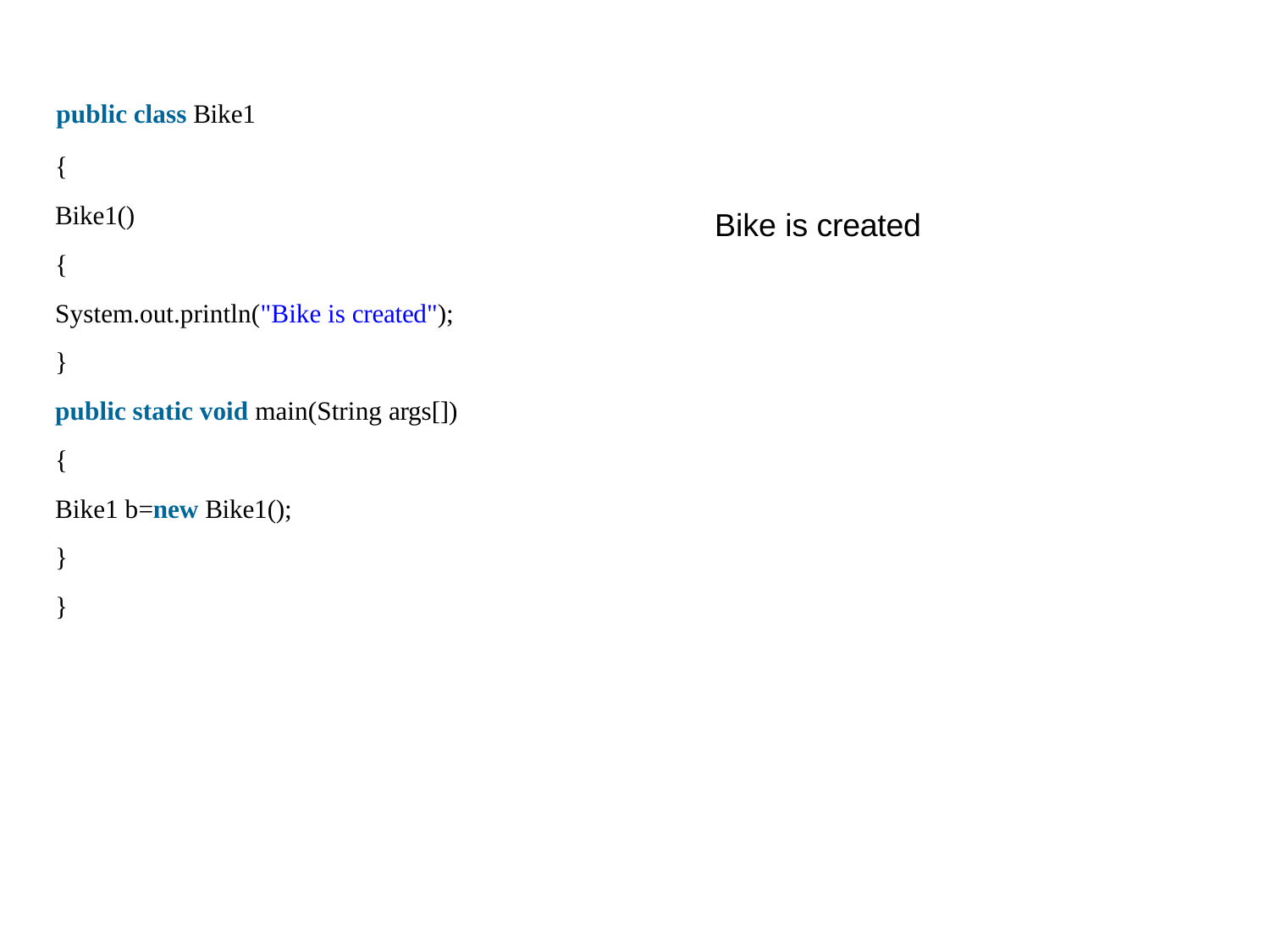

# public class Bike1
{
Bike1()
{
System.out.println("Bike is created");
}
public static void main(String args[])
{
Bike1 b=new Bike1();
}
}
Bike is created